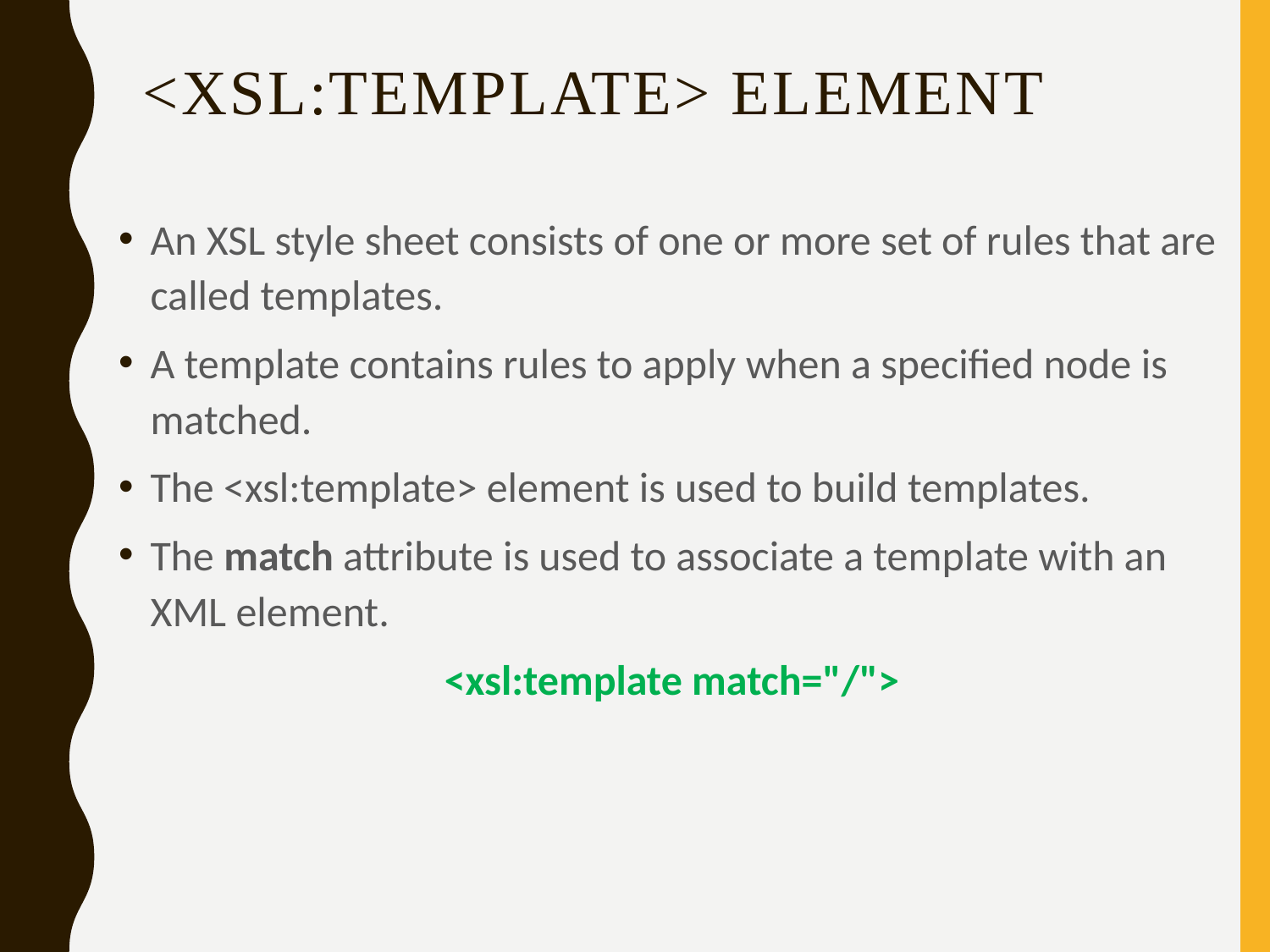

# <xsl:template> Element
An XSL style sheet consists of one or more set of rules that are called templates.
A template contains rules to apply when a specified node is matched.
The <xsl:template> element is used to build templates.
The match attribute is used to associate a template with an XML element.
<xsl:template match="/">